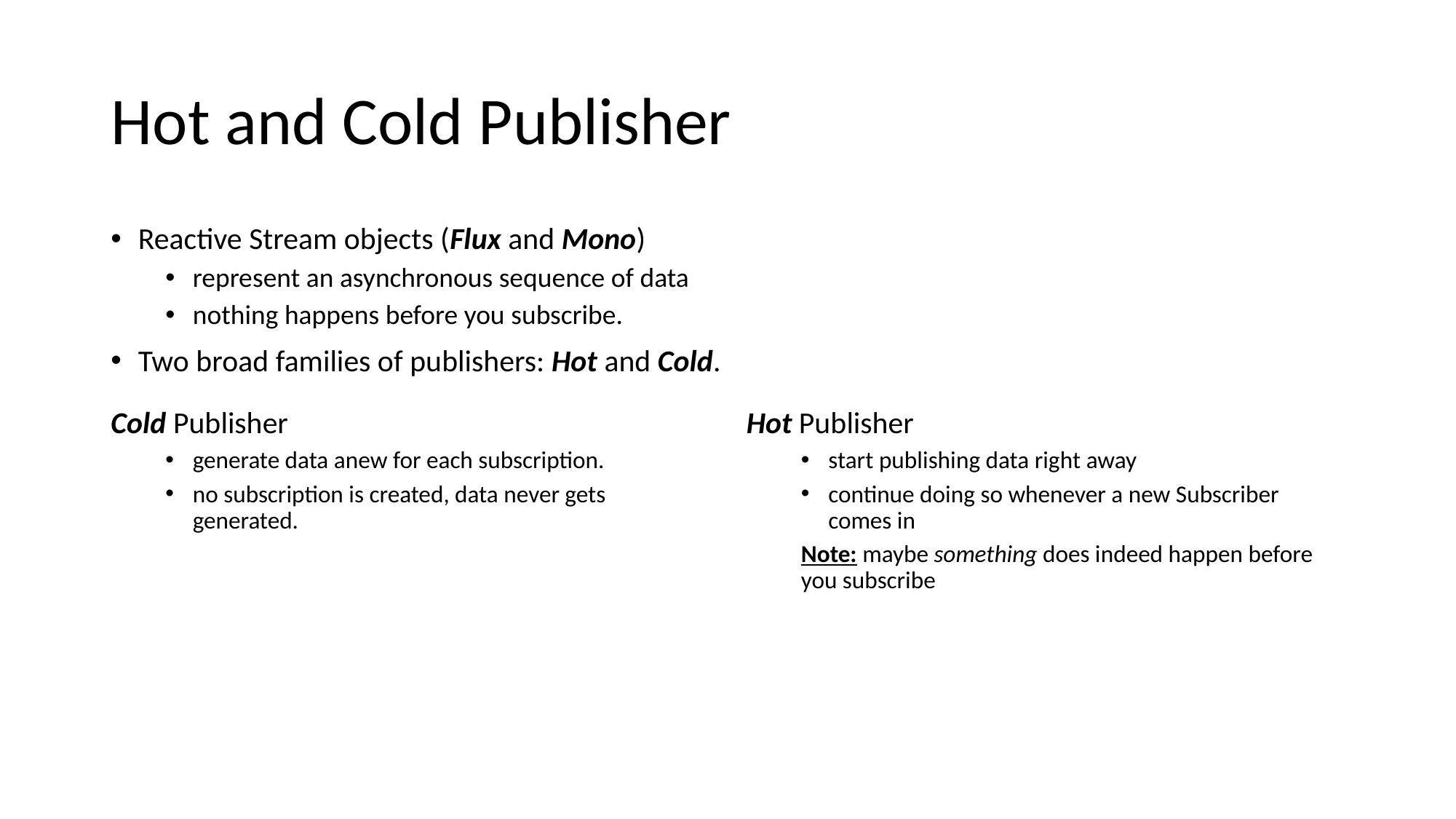

# Hot and Cold Publisher
Reactive Stream objects (Flux and Mono)
represent an asynchronous sequence of data
nothing happens before you subscribe.
Two broad families of publishers: Hot and Cold.
Cold Publisher
generate data anew for each subscription.
no subscription is created, data never gets generated.
Hot Publisher
start publishing data right away
continue doing so whenever a new Subscriber comes in
Note: maybe something does indeed happen before you subscribe